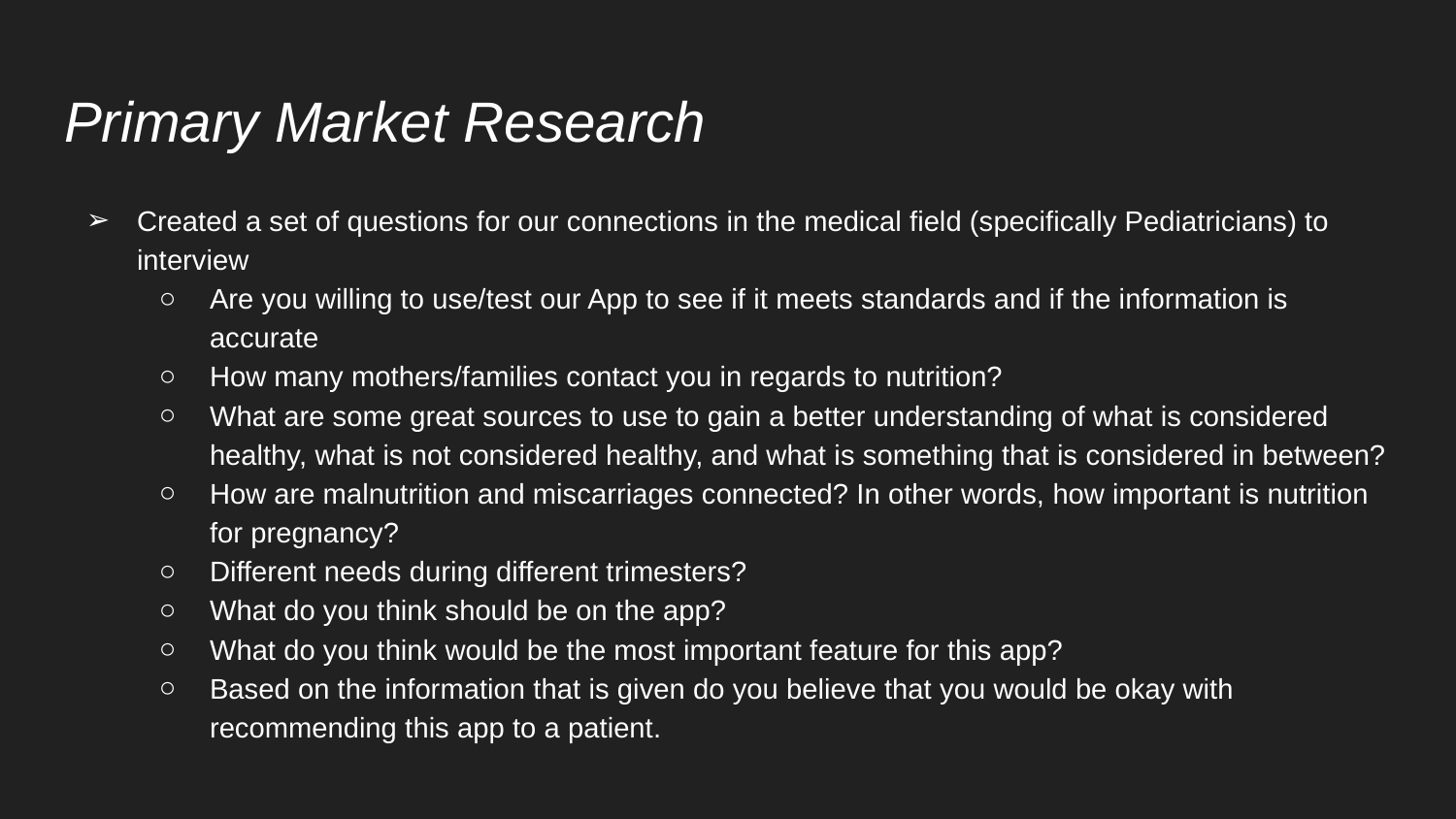

# Primary Market Research
Created a set of questions for our connections in the medical field (specifically Pediatricians) to interview
Are you willing to use/test our App to see if it meets standards and if the information is accurate
How many mothers/families contact you in regards to nutrition?
What are some great sources to use to gain a better understanding of what is considered healthy, what is not considered healthy, and what is something that is considered in between?
How are malnutrition and miscarriages connected? In other words, how important is nutrition for pregnancy?
Different needs during different trimesters?
What do you think should be on the app?
What do you think would be the most important feature for this app?
Based on the information that is given do you believe that you would be okay with recommending this app to a patient.